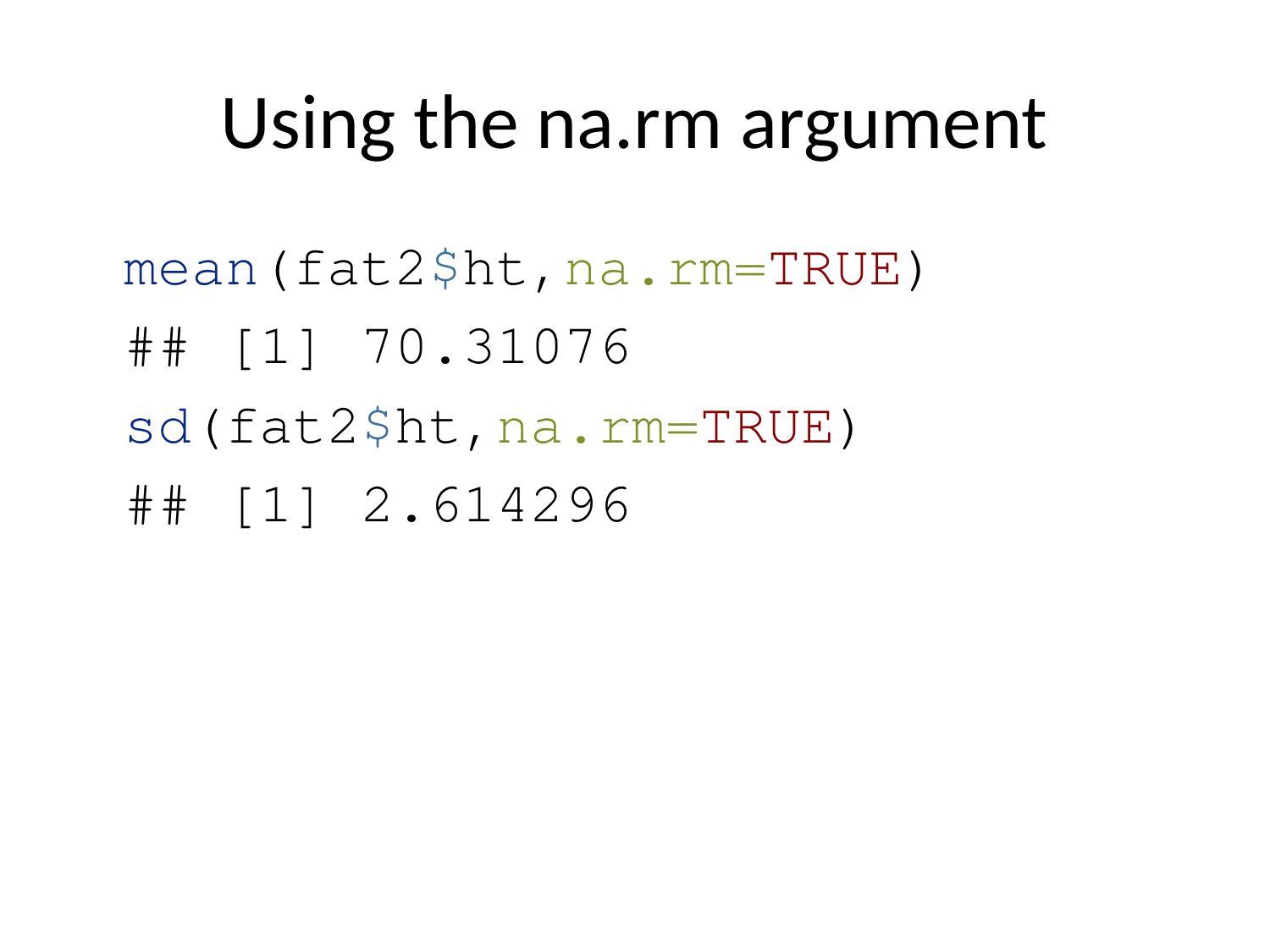

# Using the na.rm argument
mean(fat2$ht,na.rm=TRUE)
## [1] 70.31076
sd(fat2$ht,na.rm=TRUE)
## [1] 2.614296